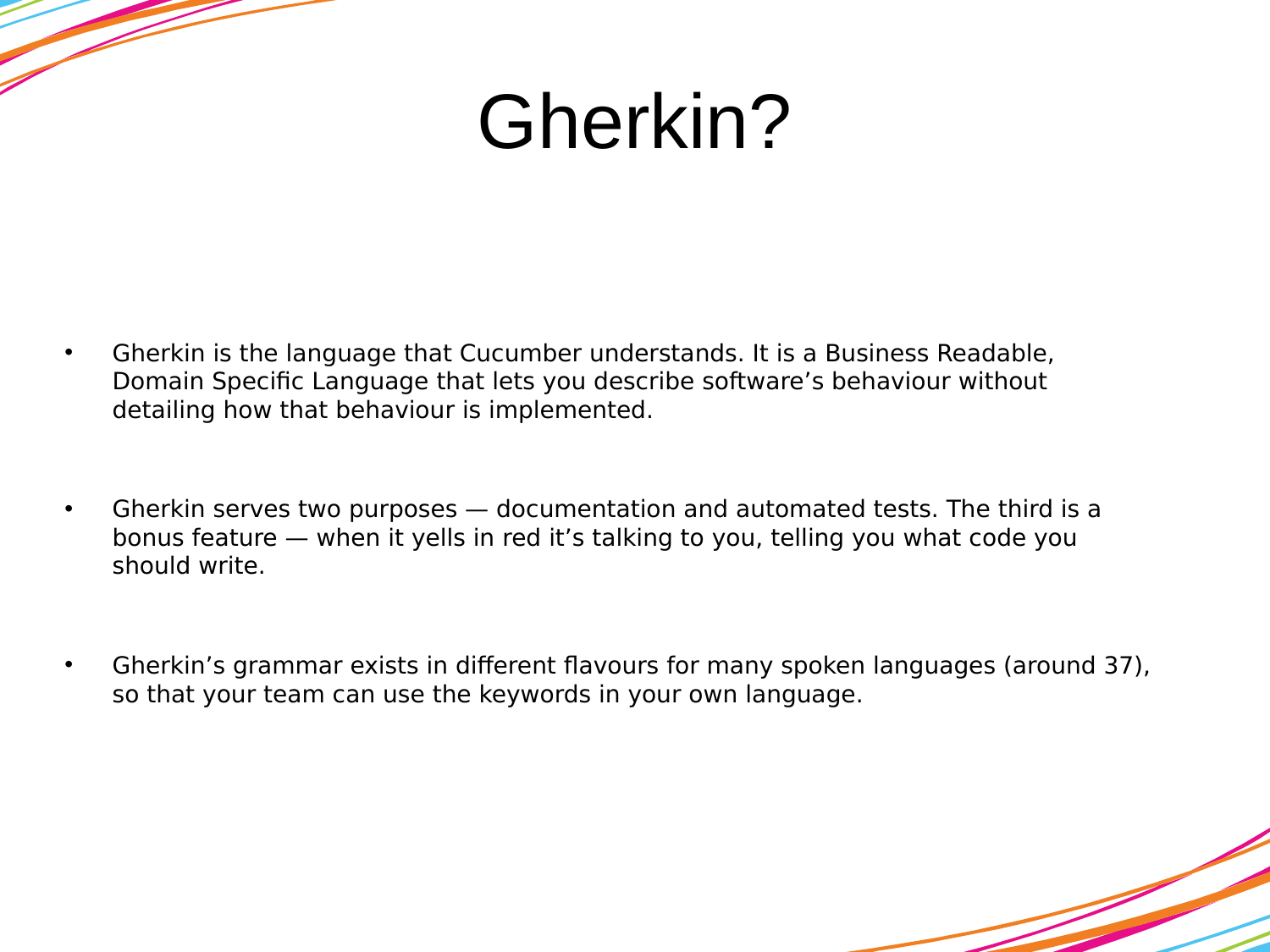

# Gherkin?
Gherkin is the language that Cucumber understands. It is a Business Readable, Domain Specific Language that lets you describe software’s behaviour without detailing how that behaviour is implemented.

Gherkin serves two purposes — documentation and automated tests. The third is a bonus feature — when it yells in red it’s talking to you, telling you what code you should write.

Gherkin’s grammar exists in different flavours for many spoken languages (around 37), so that your team can use the keywords in your own language.